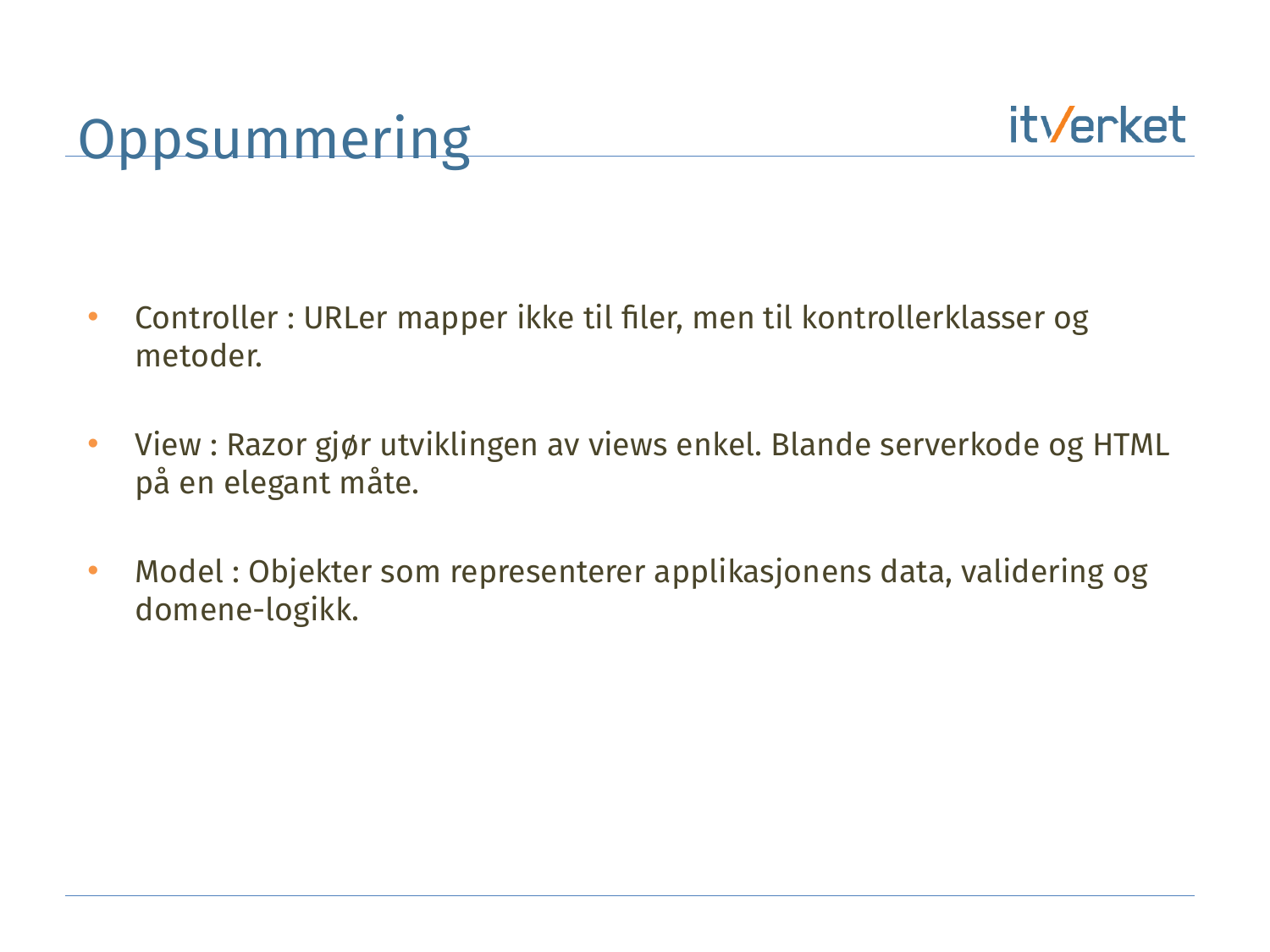

# Oppsummering

Controller : URLer mapper ikke til filer, men til kontrollerklasser og metoder.

View : Razor gjør utviklingen av views enkel. Blande serverkode og HTML på en elegant måte.

Model : Objekter som representerer applikasjonens data, validering og domene-logikk.